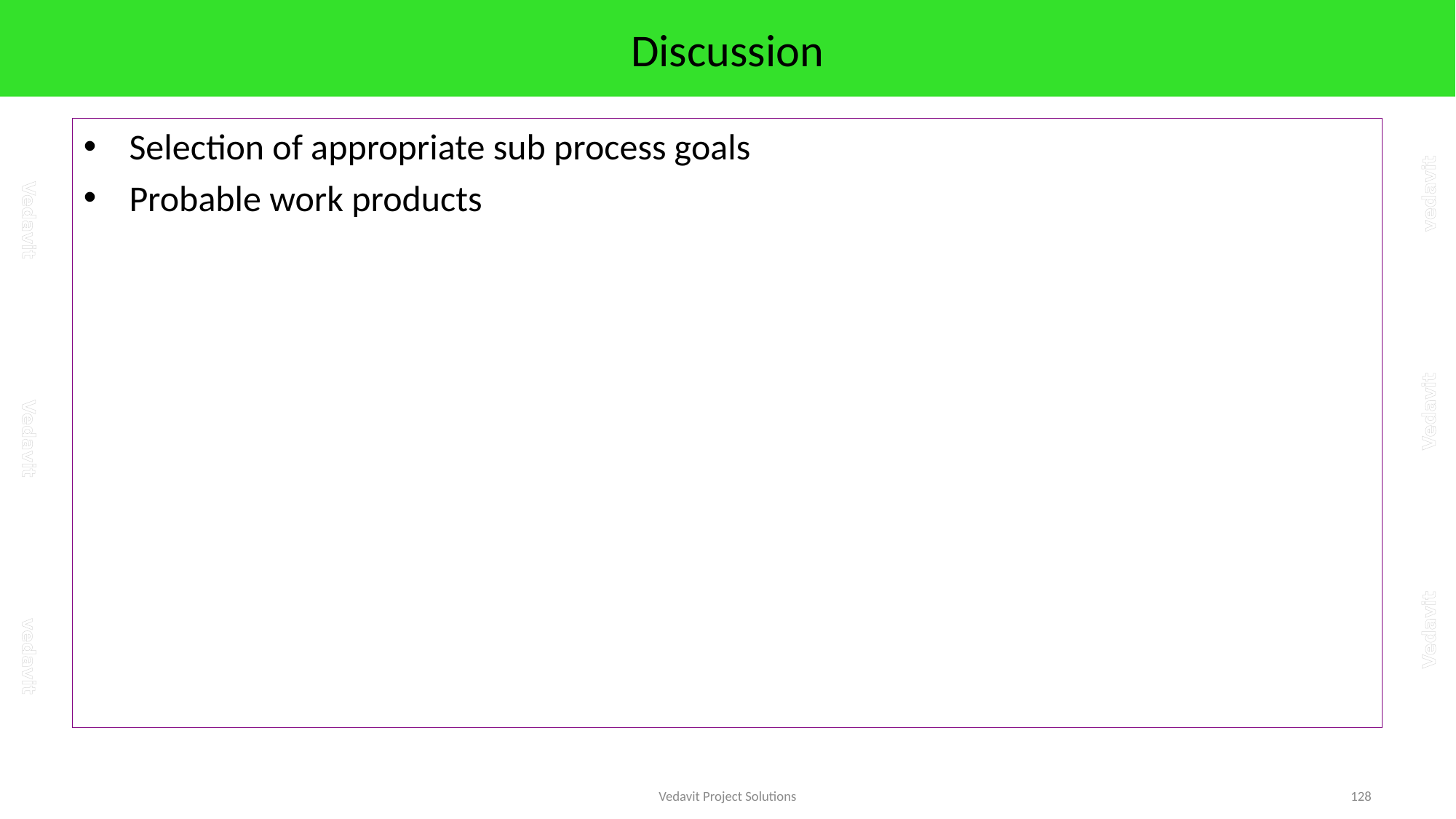

# Discussion
Selection of appropriate sub process goals
Probable work products
Vedavit Project Solutions
128